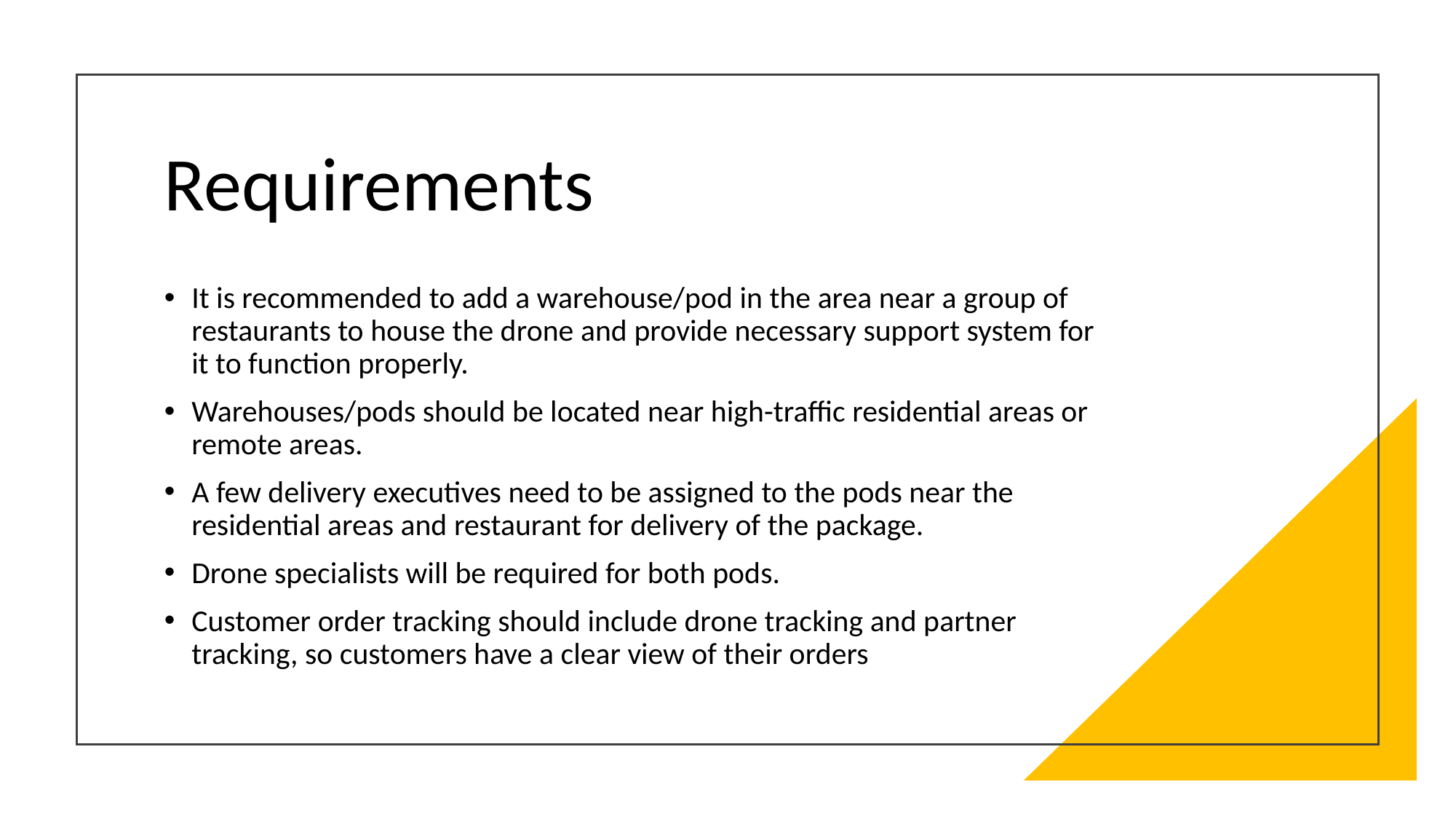

# Requirements
It is recommended to add a warehouse/pod in the area near a group of restaurants to house the drone and provide necessary support system for it to function properly.
Warehouses/pods should be located near high-traffic residential areas or remote areas.
A few delivery executives need to be assigned to the pods near the residential areas and restaurant for delivery of the package.
Drone specialists will be required for both pods.
Customer order tracking should include drone tracking and partner tracking, so customers have a clear view of their orders